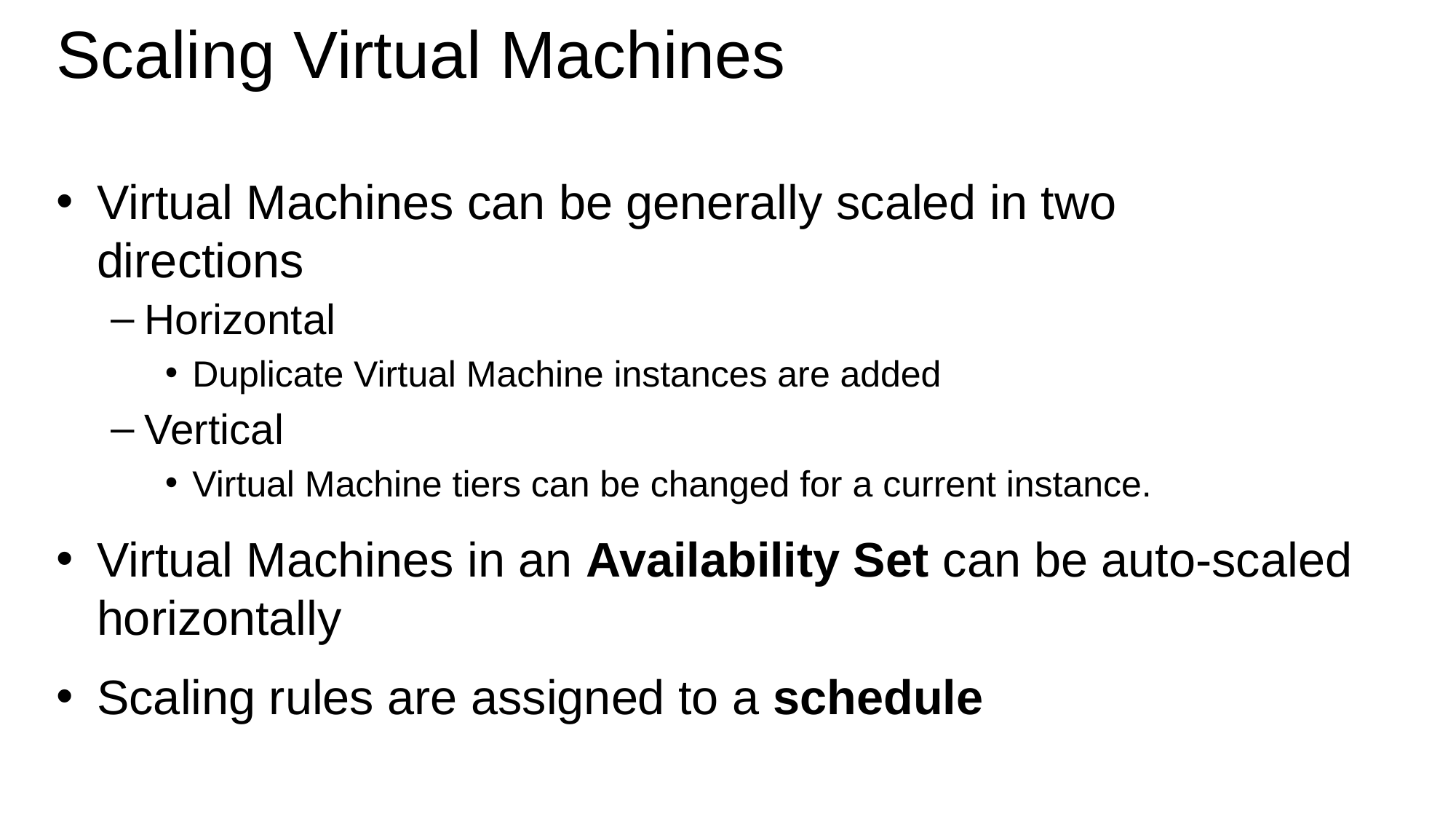

# Scaling Virtual Machines
Virtual Machines can be generally scaled in two
directions
Horizontal
Duplicate Virtual Machine instances are added
Vertical
Virtual Machine tiers can be changed for a current instance.
Virtual Machines in an Availability Set can be auto-scaled horizontally
Scaling rules are assigned to a schedule